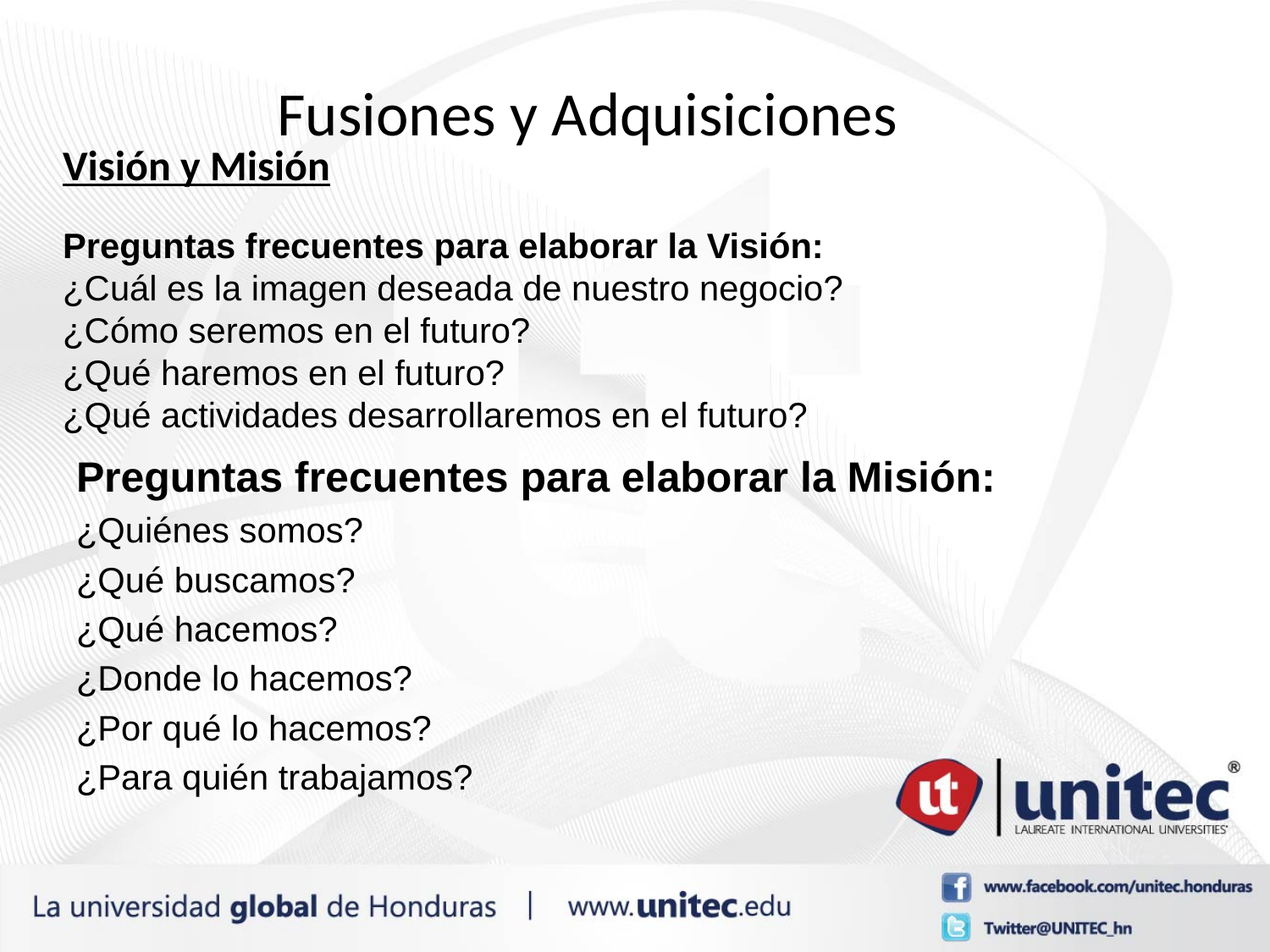

# Fusiones y Adquisiciones
Visión y Misión
Preguntas frecuentes para elaborar la Visión:
¿Cuál es la imagen deseada de nuestro negocio?
¿Cómo seremos en el futuro?
¿Qué haremos en el futuro?
¿Qué actividades desarrollaremos en el futuro?

Preguntas frecuentes para elaborar la Misión:
¿Quiénes somos?
¿Qué buscamos?
¿Qué hacemos?
¿Donde lo hacemos?
¿Por qué lo hacemos?
¿Para quién trabajamos?